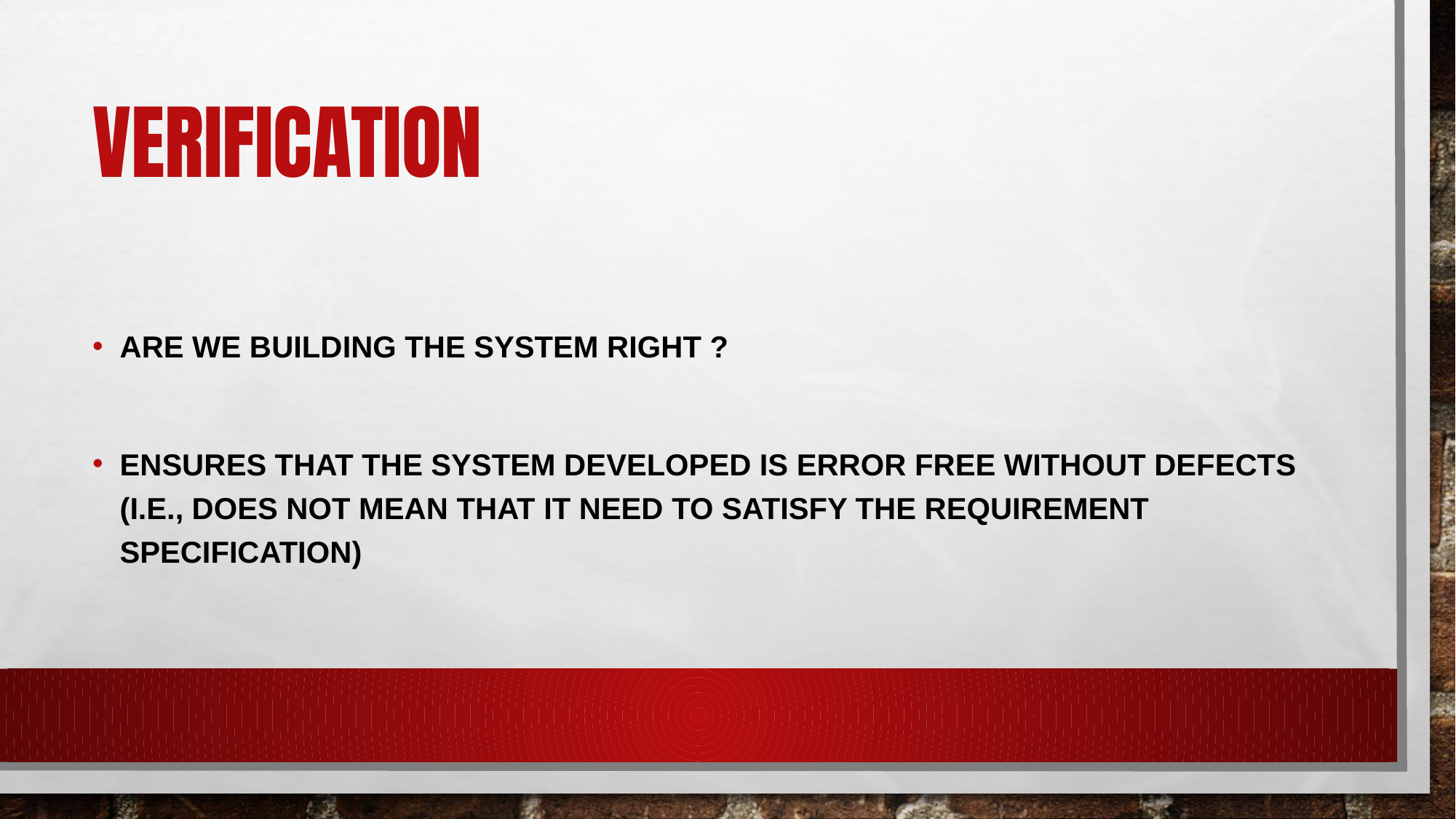

# VERIFICATION
ARE WE BUILDING THE SYSTEM RIGHT ?

ENSURES THAT THE SYSTEM DEVELOPED IS ERROR FREE WITHOUT DEFECTS (I.E., DOES NOT MEAN THAT IT NEED TO SATISFY THE REQUIREMENT SPECIFICATION)